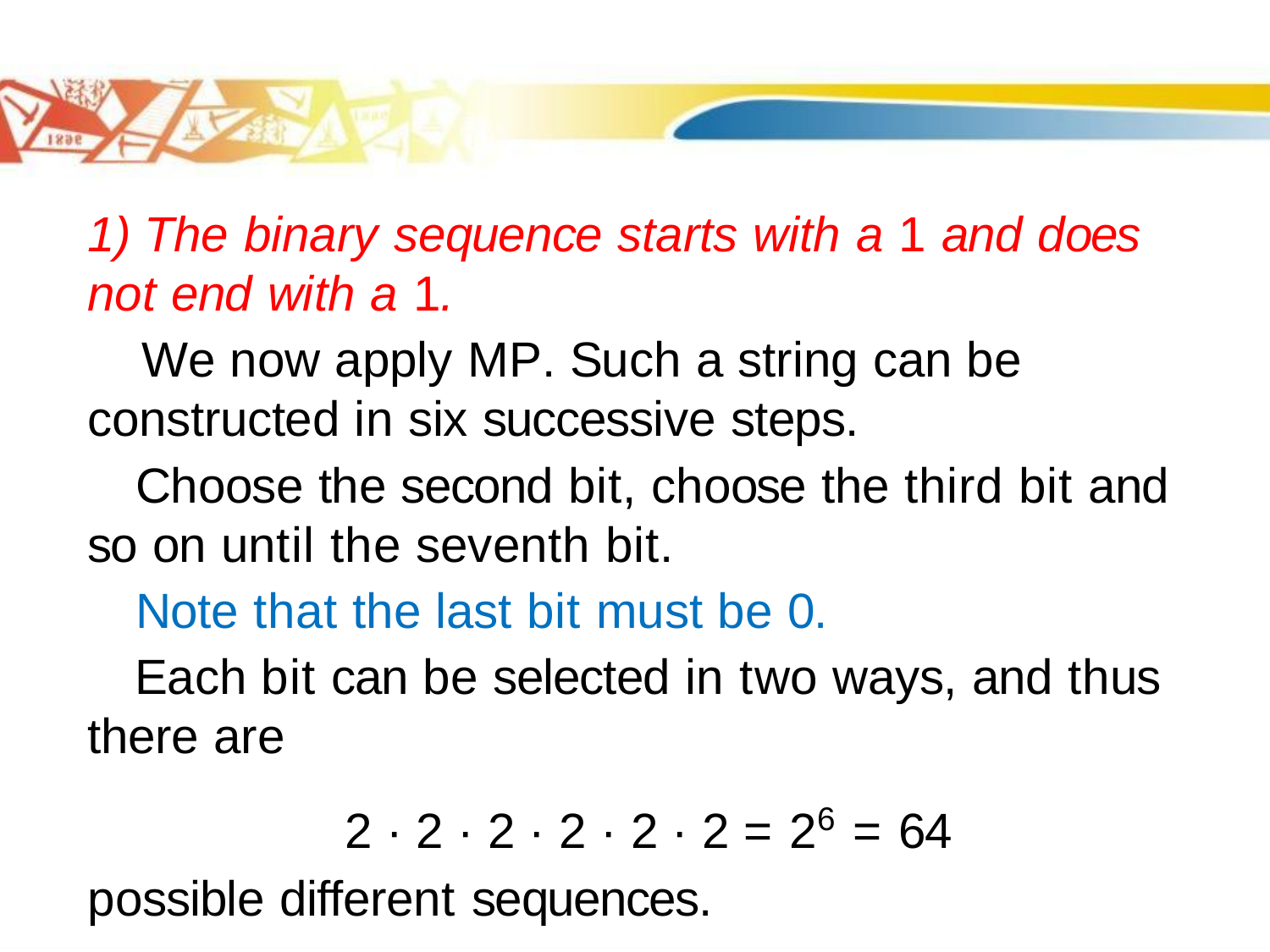

1) The binary sequence starts with a 1 and does not end with a 1.
    We now apply MP. Such a string can be constructed in six successive steps.
    Choose the second bit, choose the third bit and so on until the seventh bit.
    Note that the last bit must be 0.
    Each bit can be selected in two ways, and thus there are

2 · 2 · 2 · 2 · 2 · 2 = 26  = 64
possible different sequences.